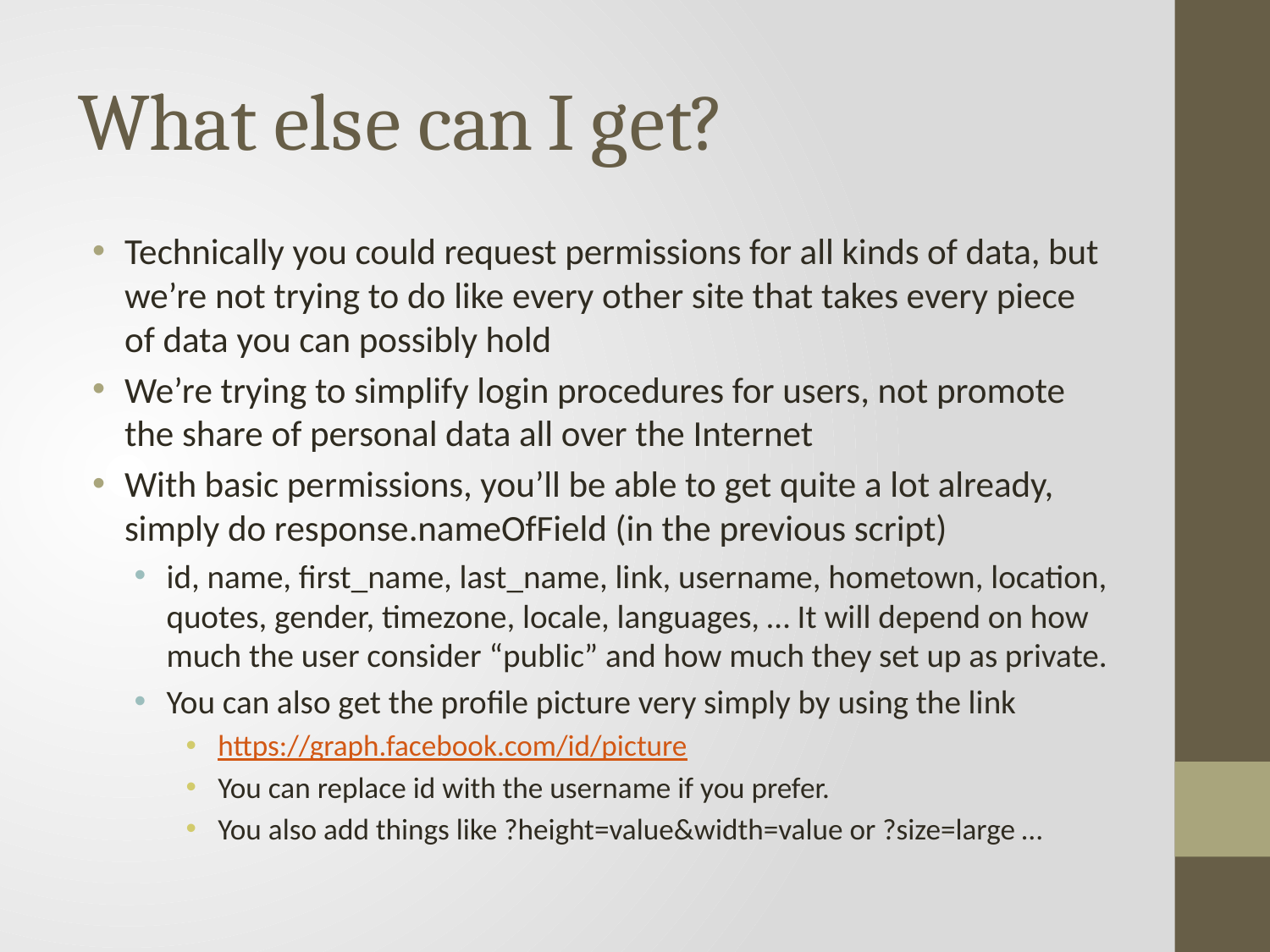

# What else can I get?
Technically you could request permissions for all kinds of data, but we’re not trying to do like every other site that takes every piece of data you can possibly hold
We’re trying to simplify login procedures for users, not promote the share of personal data all over the Internet
With basic permissions, you’ll be able to get quite a lot already, simply do response.nameOfField (in the previous script)
id, name, first_name, last_name, link, username, hometown, location, quotes, gender, timezone, locale, languages, … It will depend on how much the user consider “public” and how much they set up as private.
You can also get the profile picture very simply by using the link
https://graph.facebook.com/id/picture
You can replace id with the username if you prefer.
You also add things like ?height=value&width=value or ?size=large …